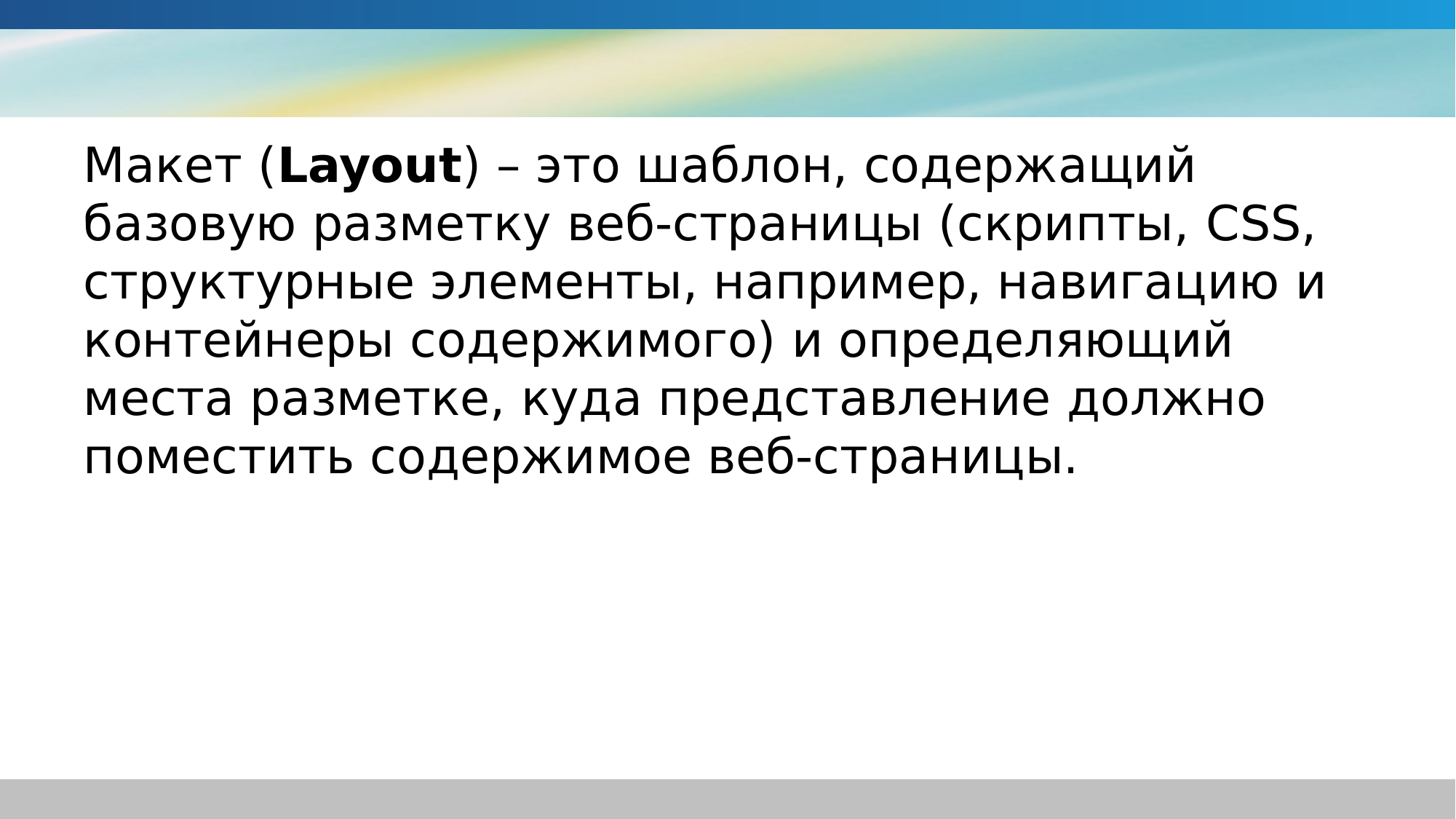

#
Макет (Layout) – это шаблон, содержащий базовую разметку веб-страницы (скрипты, CSS, структурные элементы, например, навигацию и контейнеры содержимого) и определяющий места разметке, куда представление должно поместить содержимое веб-страницы.